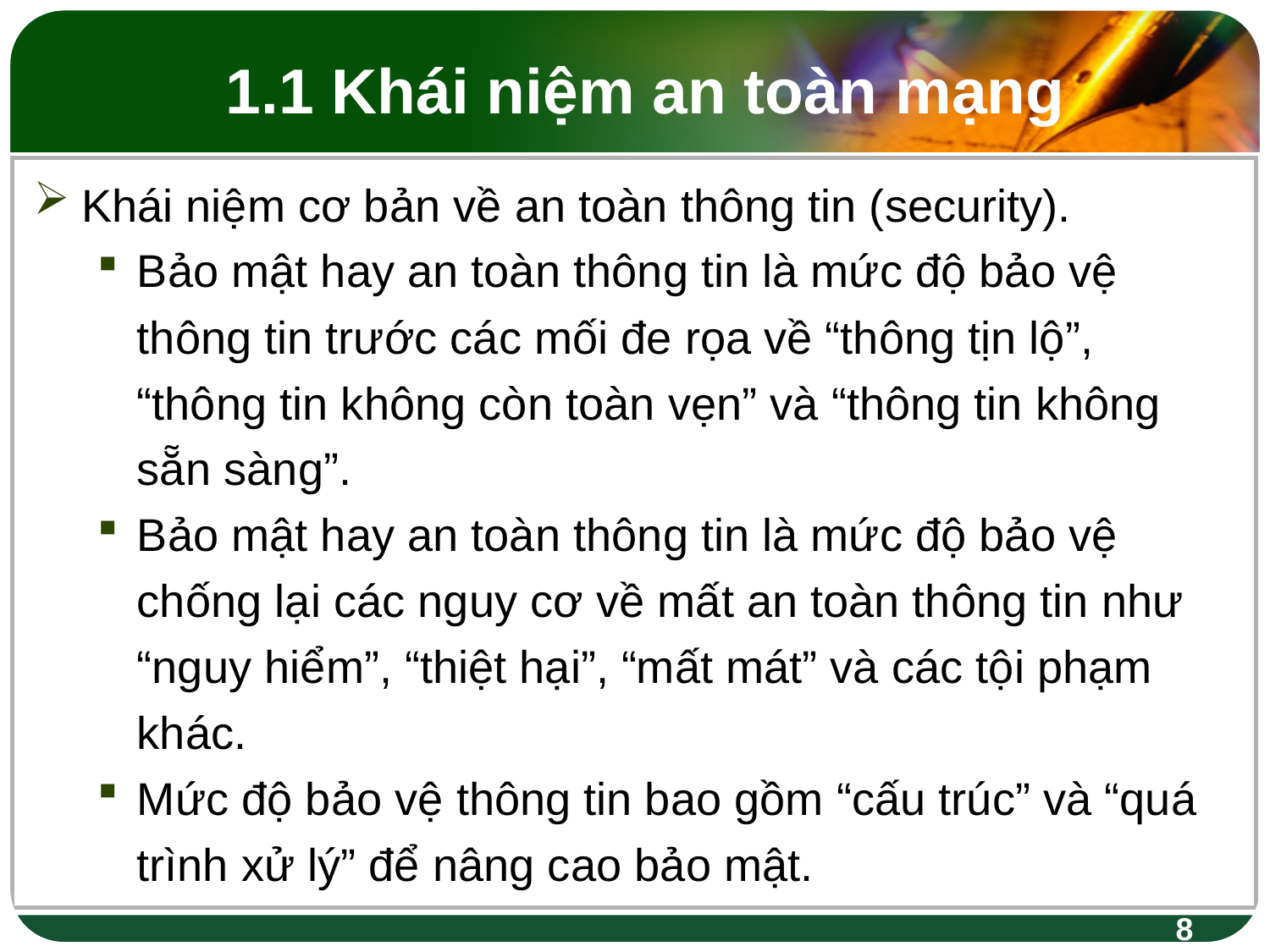

1.1 Khái niệm an toàn mạng
Khái niệm cơ bản về an toàn thông tin (security).
Bảo mật hay an toàn thông tin là mức độ bảo vệ thông tin trước các mối đe rọa về “thông tịn lộ”, “thông tin không còn toàn vẹn” và “thông tin không sẵn sàng”.
Bảo mật hay an toàn thông tin là mức độ bảo vệ chống lại các nguy cơ về mất an toàn thông tin như “nguy hiểm”, “thiệt hại”, “mất mát” và các tội phạm khác.
Mức độ bảo vệ thông tin bao gồm “cấu trúc” và “quá trình xử lý” để nâng cao bảo mật.